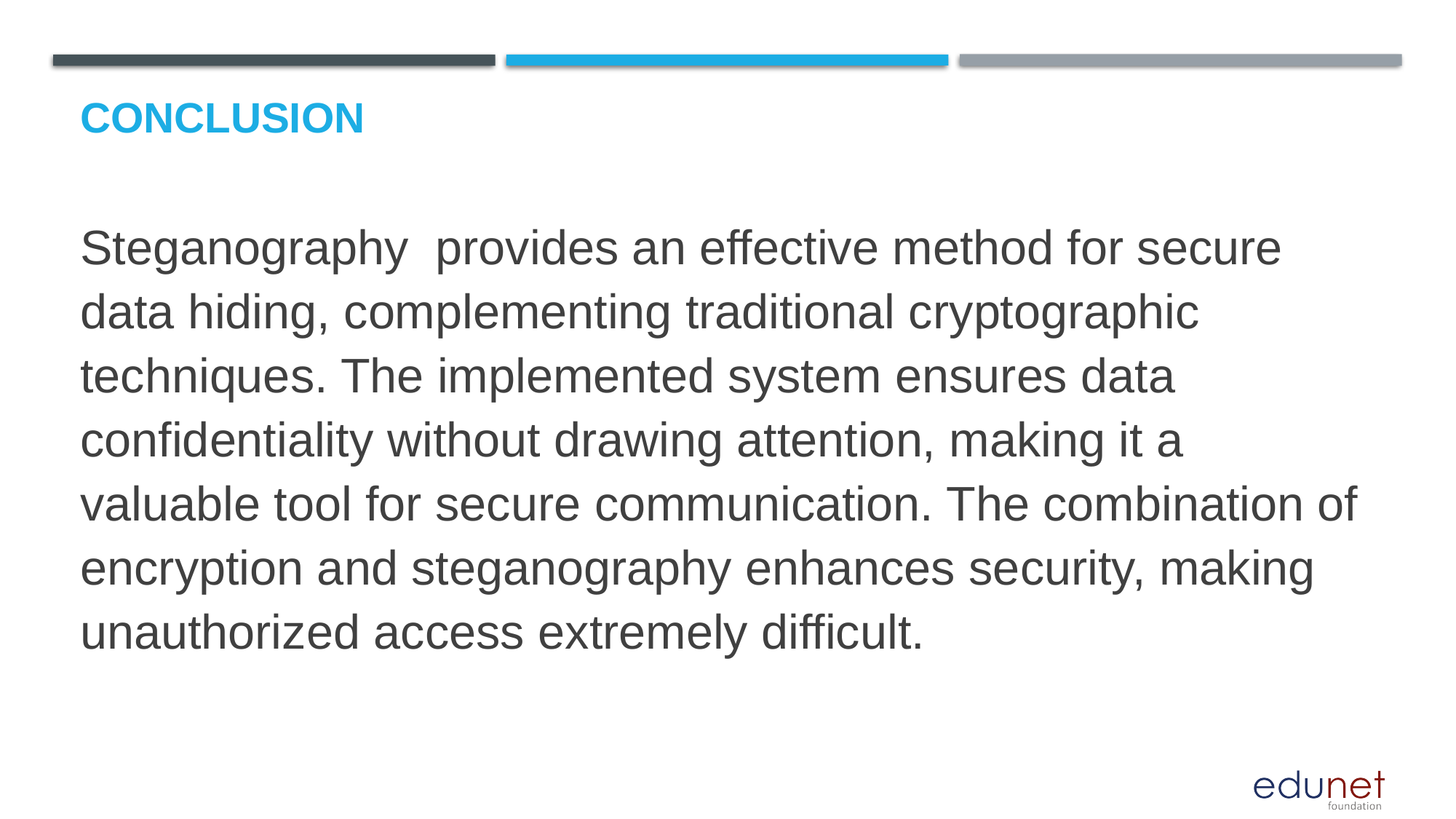

# Conclusion
Steganography  provides an effective method for secure data hiding, complementing traditional cryptographic techniques. The implemented system ensures data confidentiality without drawing attention, making it a valuable tool for secure communication. The combination of encryption and steganography enhances security, making unauthorized access extremely difficult.